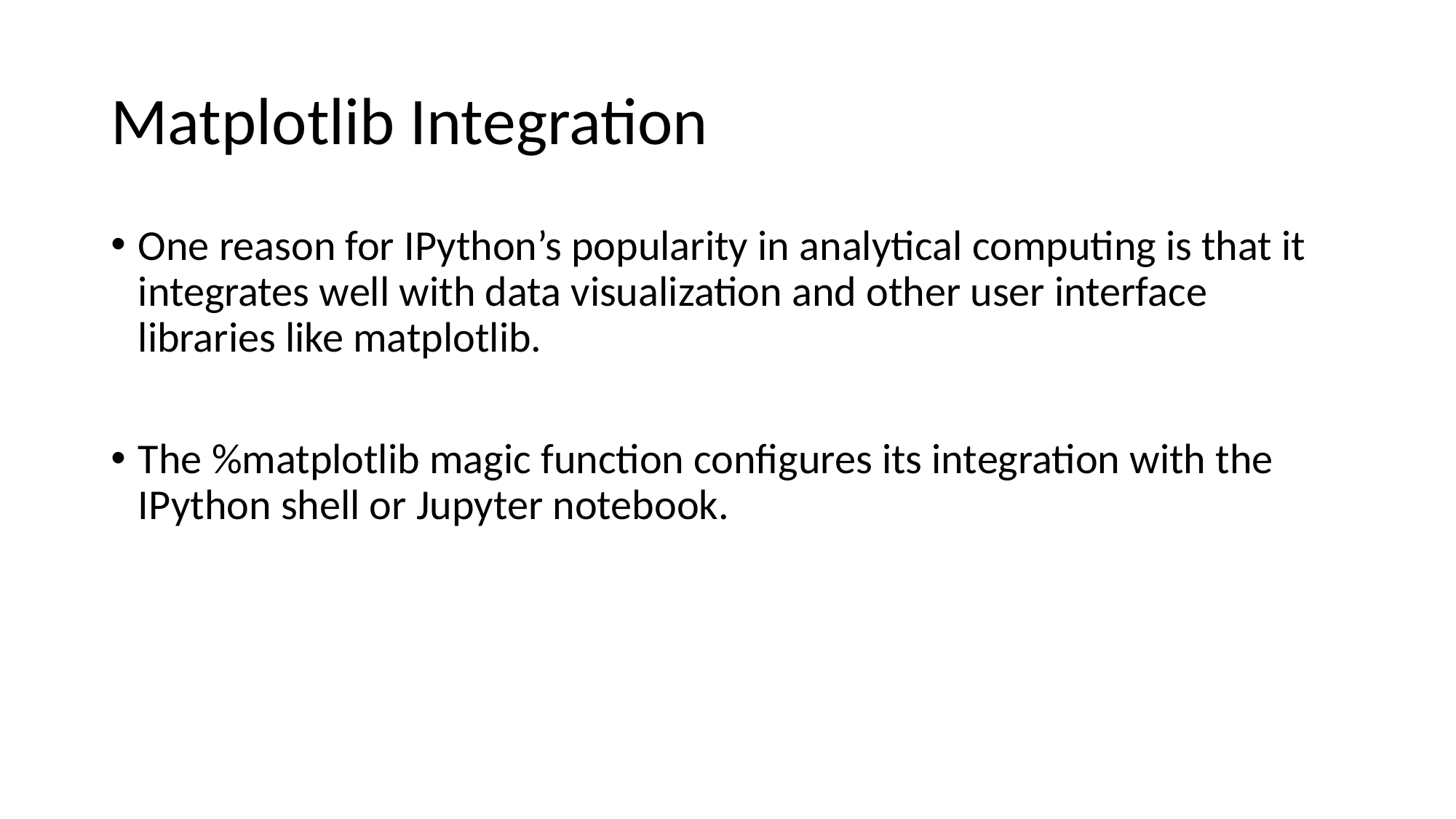

# Matplotlib Integration
One reason for IPython’s popularity in analytical computing is that it integrates well with data visualization and other user interface libraries like matplotlib.

The %matplotlib magic function configures its integration with the IPython shell or Jupyter notebook.